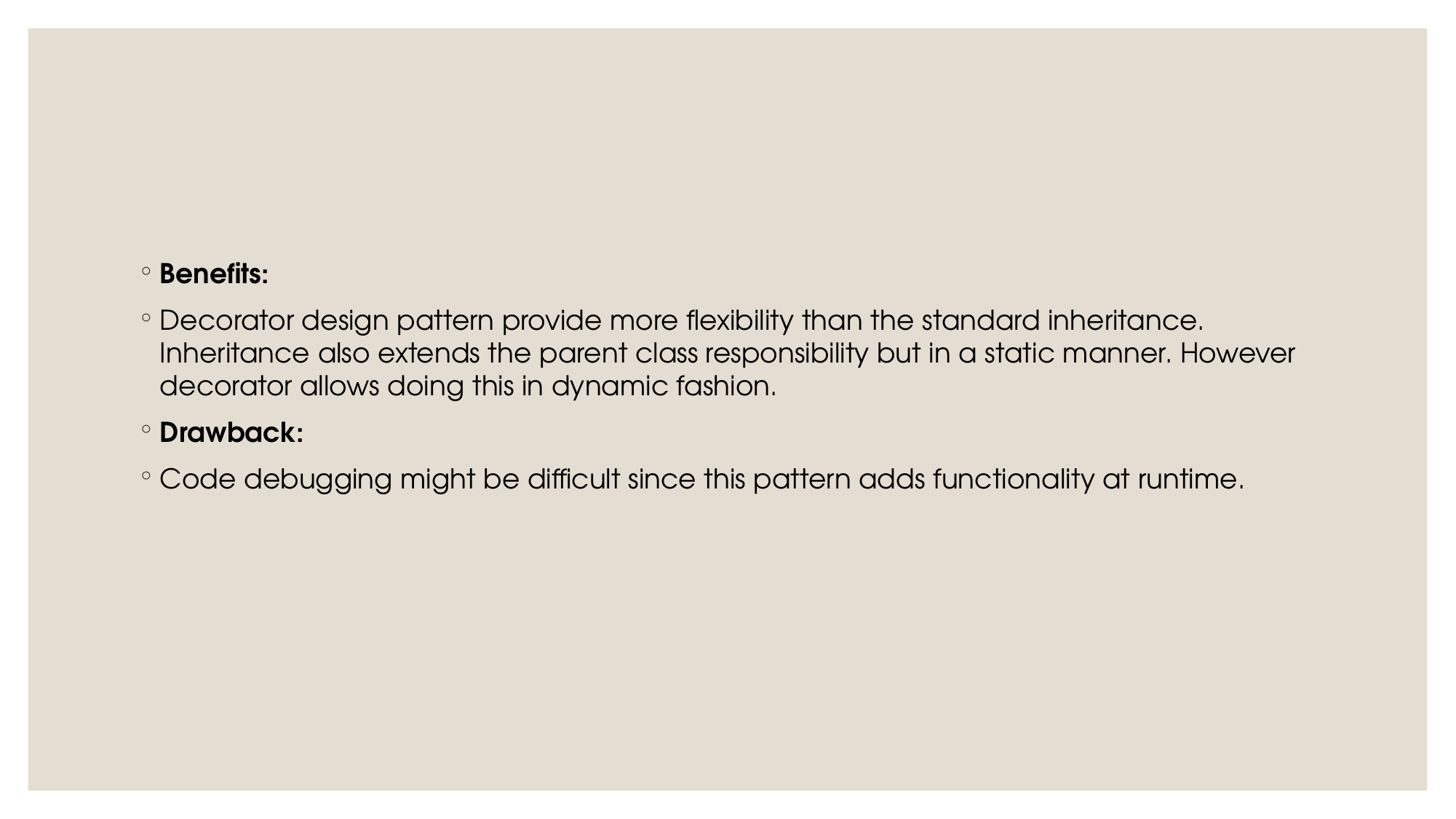

Benefits:
Decorator design pattern provide more flexibility than the standard inheritance. Inheritance also extends the parent class responsibility but in a static manner. However decorator allows doing this in dynamic fashion.
Drawback:
Code debugging might be difficult since this pattern adds functionality at runtime.